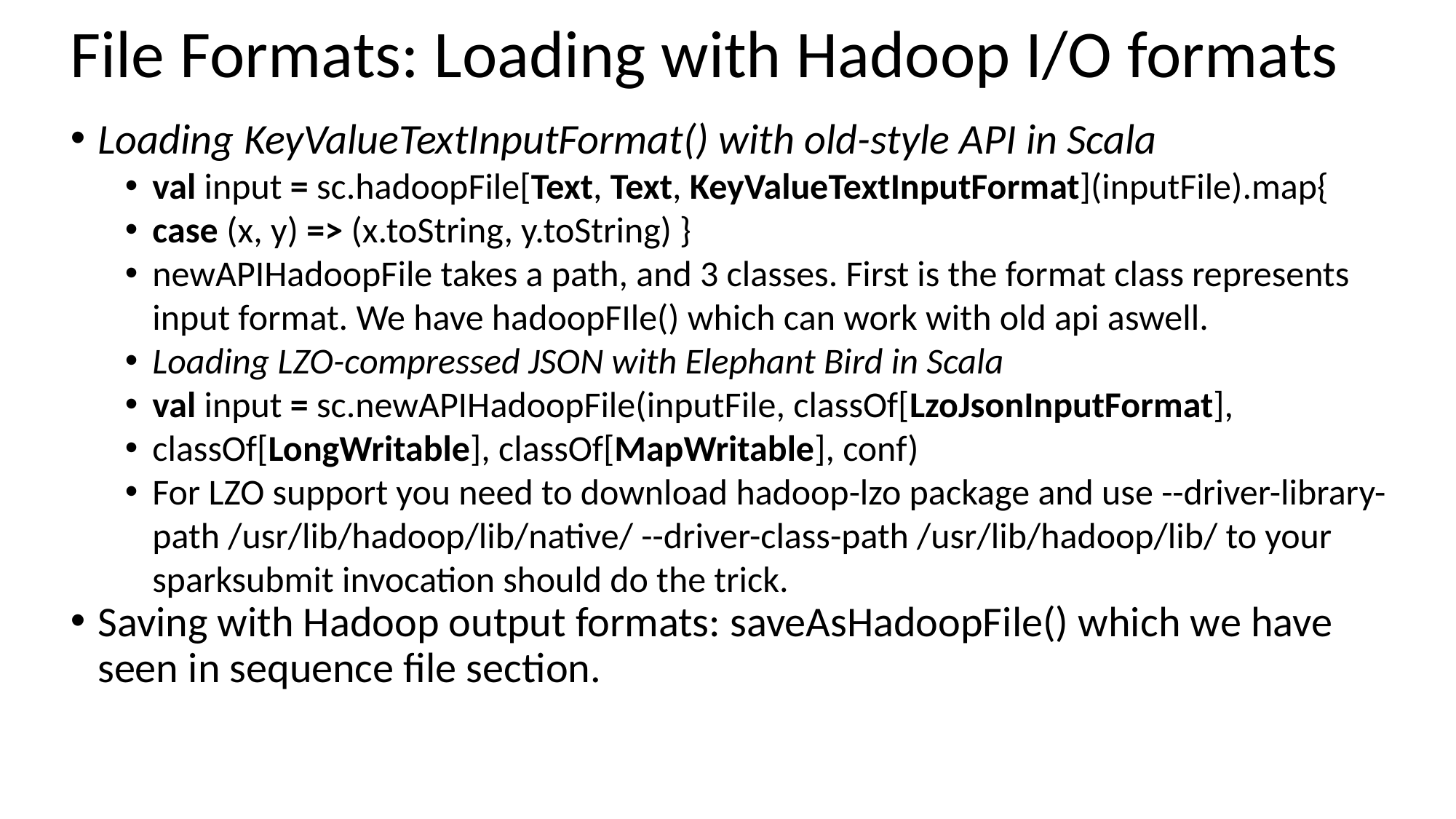

File Formats: Loading with Hadoop I/O formats
Loading KeyValueTextInputFormat() with old-style API in Scala
val input = sc.hadoopFile[Text, Text, KeyValueTextInputFormat](inputFile).map{
case (x, y) => (x.toString, y.toString) }
newAPIHadoopFile takes a path, and 3 classes. First is the format class represents input format. We have hadoopFIle() which can work with old api aswell.
Loading LZO-compressed JSON with Elephant Bird in Scala
val input = sc.newAPIHadoopFile(inputFile, classOf[LzoJsonInputFormat],
classOf[LongWritable], classOf[MapWritable], conf)
For LZO support you need to download hadoop-lzo package and use --driver-library-path /usr/lib/hadoop/lib/native/ --driver-class-path /usr/lib/hadoop/lib/ to your sparksubmit invocation should do the trick.
Saving with Hadoop output formats: saveAsHadoopFile() which we have seen in sequence file section.